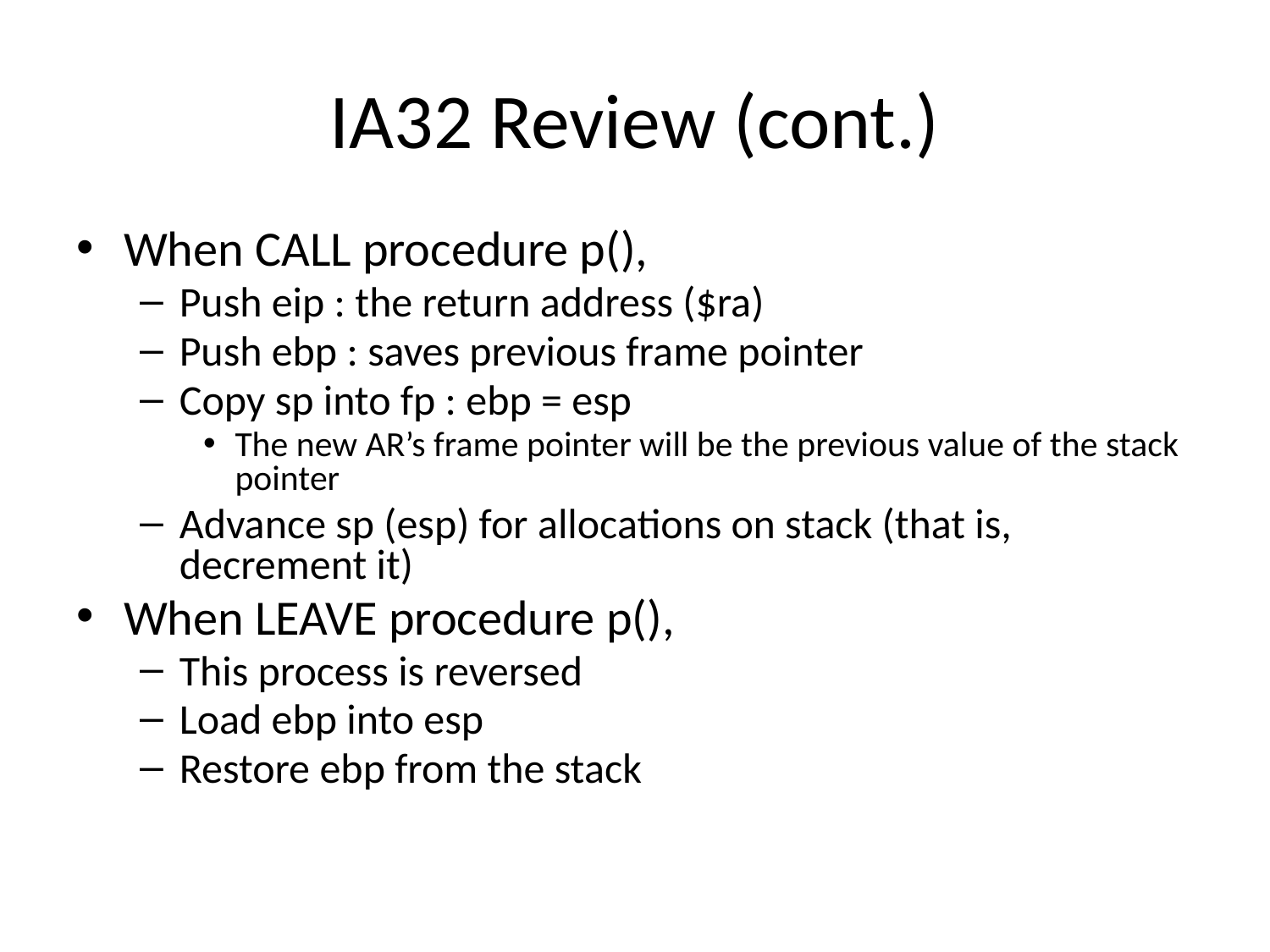

# IA32 Review (cont.)
When CALL procedure p(),
Push eip : the return address ($ra)
Push ebp : saves previous frame pointer
Copy sp into fp : ebp = esp
The new AR’s frame pointer will be the previous value of the stack pointer
Advance sp (esp) for allocations on stack (that is, decrement it)
When LEAVE procedure p(),
This process is reversed
Load ebp into esp
Restore ebp from the stack